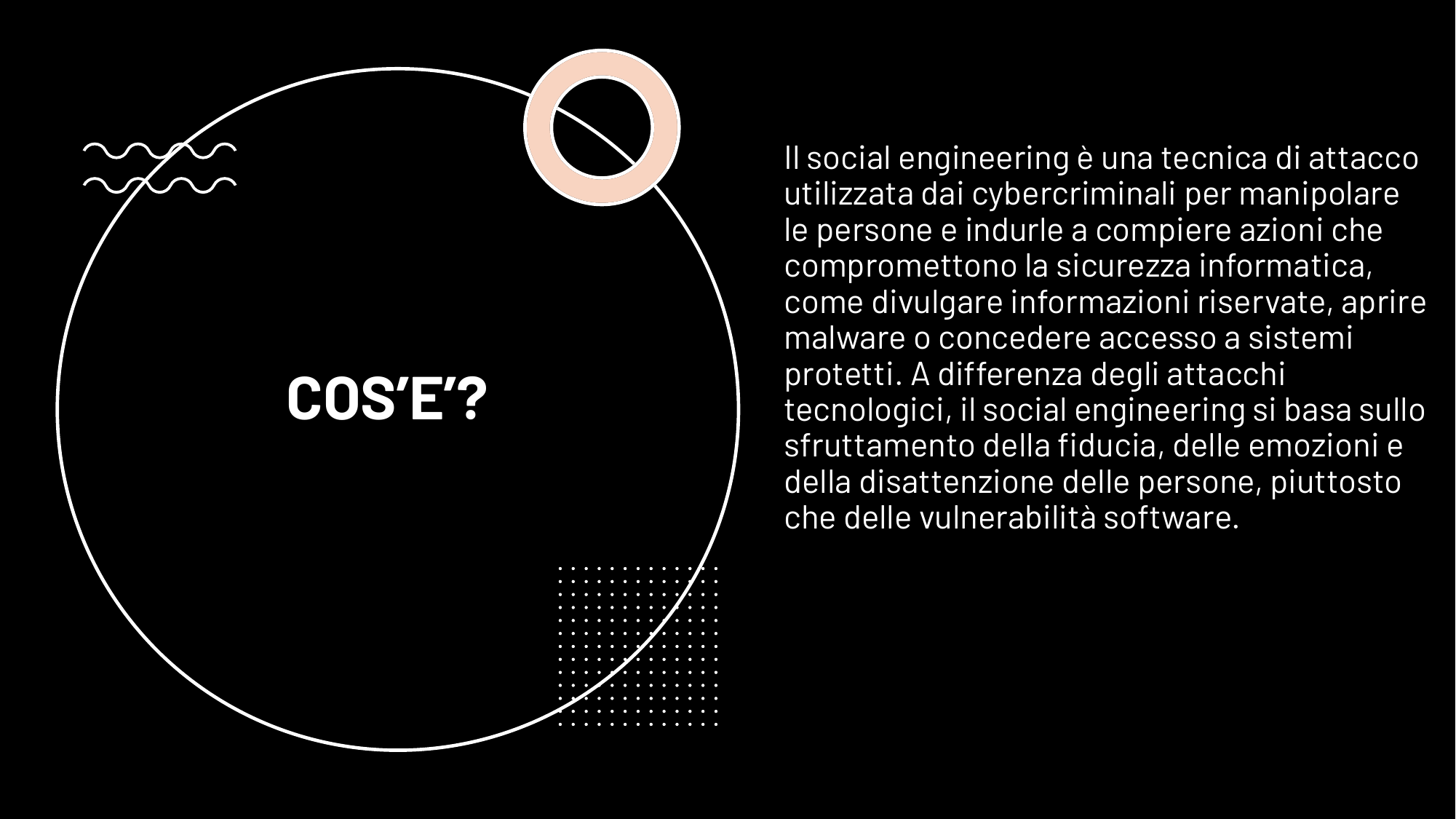

Il social engineering è una tecnica di attacco utilizzata dai cybercriminali per manipolare le persone e indurle a compiere azioni che compromettono la sicurezza informatica, come divulgare informazioni riservate, aprire malware o concedere accesso a sistemi protetti. A differenza degli attacchi tecnologici, il social engineering si basa sullo sfruttamento della fiducia, delle emozioni e della disattenzione delle persone, piuttosto che delle vulnerabilità software.

COS’E’?